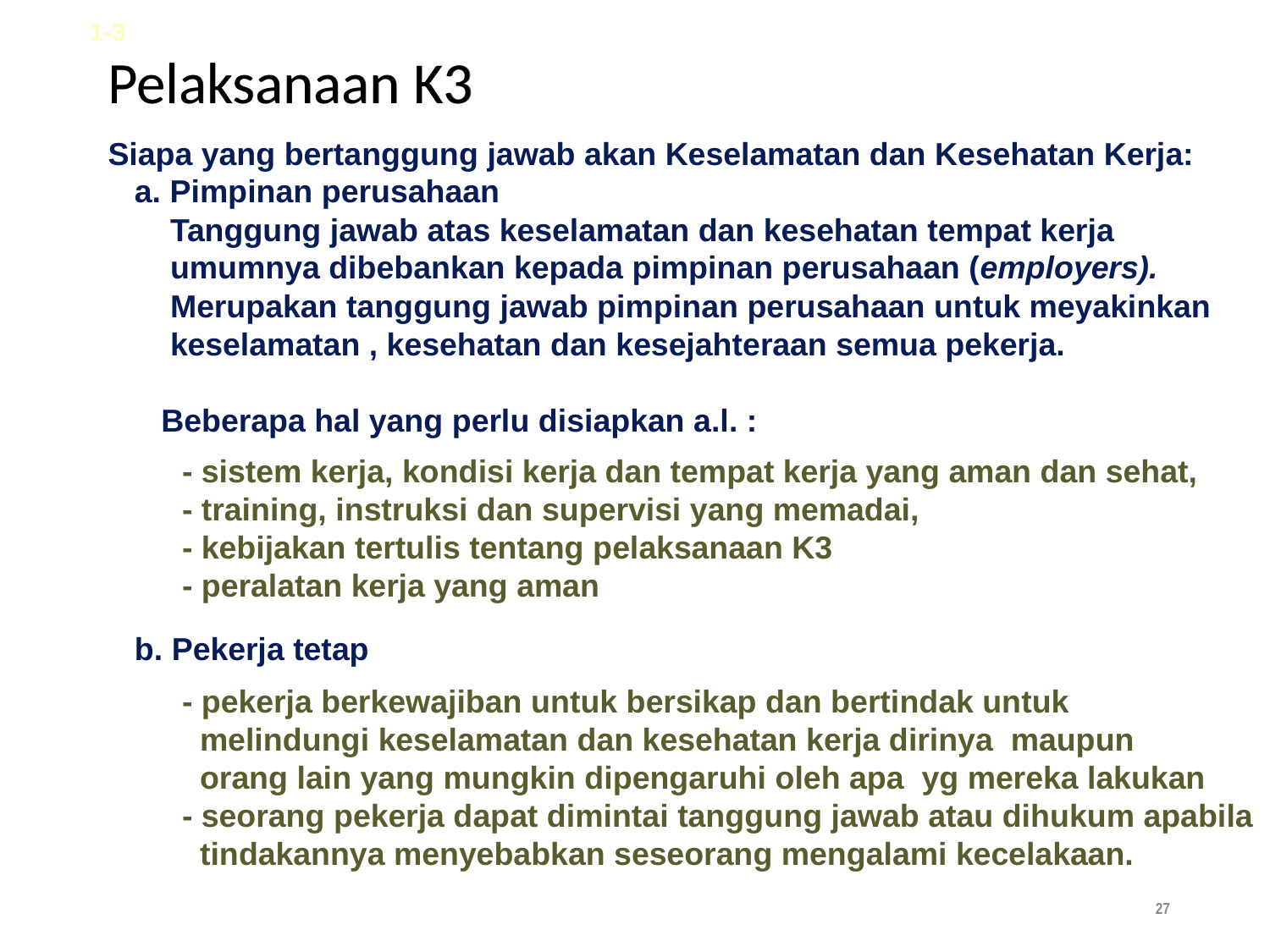

1-3
# Pelaksanaan K3
Siapa yang bertanggung jawab akan Keselamatan dan Kesehatan Kerja:
   a. Pimpinan perusahaan
       Tanggung jawab atas keselamatan dan kesehatan tempat kerja
       umumnya dibebankan kepada pimpinan perusahaan (employers).
       Merupakan tanggung jawab pimpinan perusahaan untuk meyakinkan
       keselamatan , kesehatan dan kesejahteraan semua pekerja.

      Beberapa hal yang perlu disiapkan a.l. :

   b. Pekerja tetap

- sistem kerja, kondisi kerja dan tempat kerja yang aman dan sehat,
- training, instruksi dan supervisi yang memadai,
- kebijakan tertulis tentang pelaksanaan K3
- peralatan kerja yang aman
- pekerja berkewajiban untuk bersikap dan bertindak untuk
  melindungi keselamatan dan kesehatan kerja dirinya  maupun
  orang lain yang mungkin dipengaruhi oleh apa  yg mereka lakukan
- seorang pekerja dapat dimintai tanggung jawab atau dihukum apabila
  tindakannya menyebabkan seseorang mengalami kecelakaan.
27